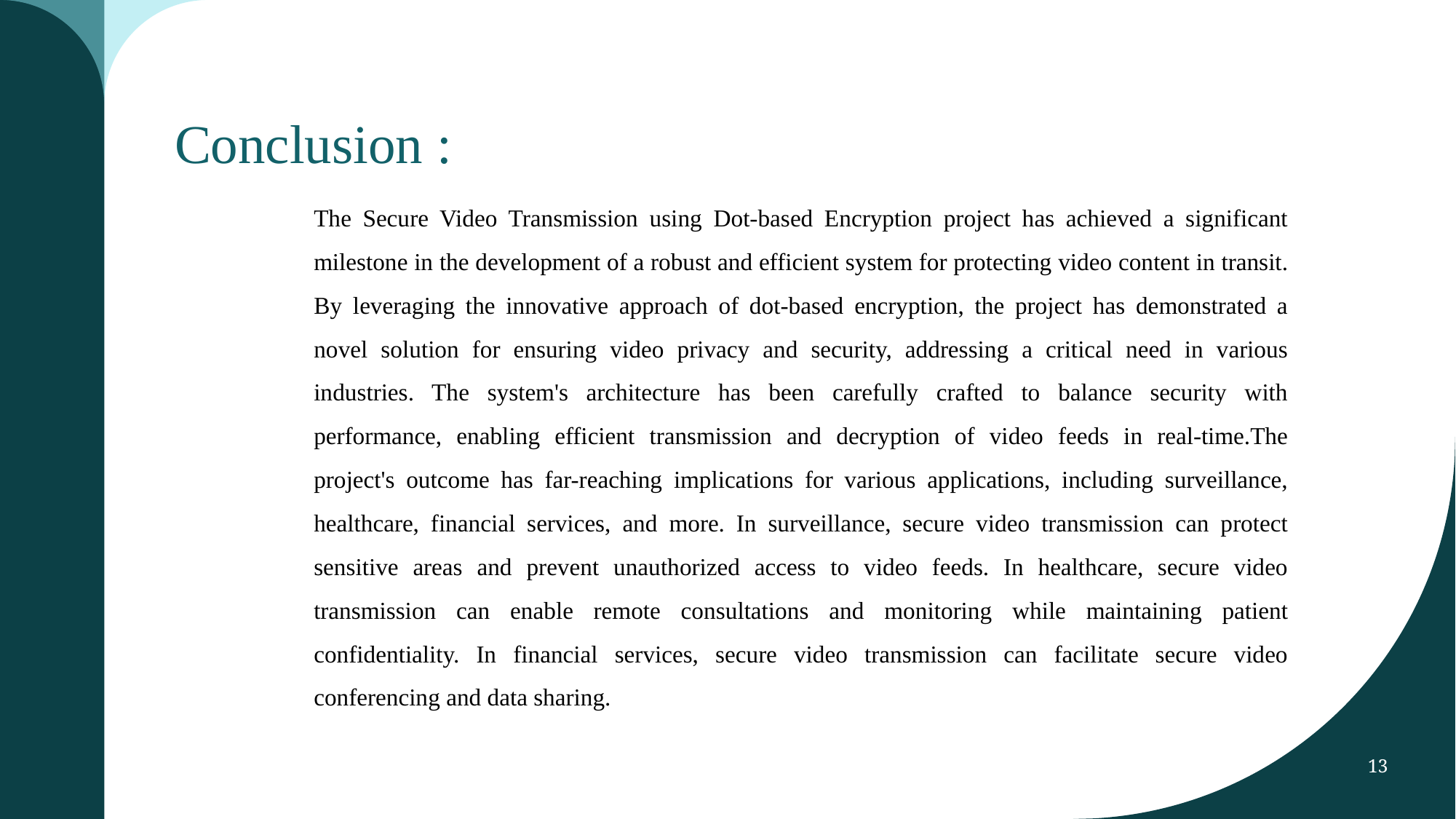

# Conclusion :
The Secure Video Transmission using Dot-based Encryption project has achieved a significant milestone in the development of a robust and efficient system for protecting video content in transit. By leveraging the innovative approach of dot-based encryption, the project has demonstrated a novel solution for ensuring video privacy and security, addressing a critical need in various industries. The system's architecture has been carefully crafted to balance security with performance, enabling efficient transmission and decryption of video feeds in real-time.The project's outcome has far-reaching implications for various applications, including surveillance, healthcare, financial services, and more. In surveillance, secure video transmission can protect sensitive areas and prevent unauthorized access to video feeds. In healthcare, secure video transmission can enable remote consultations and monitoring while maintaining patient confidentiality. In financial services, secure video transmission can facilitate secure video conferencing and data sharing.
13